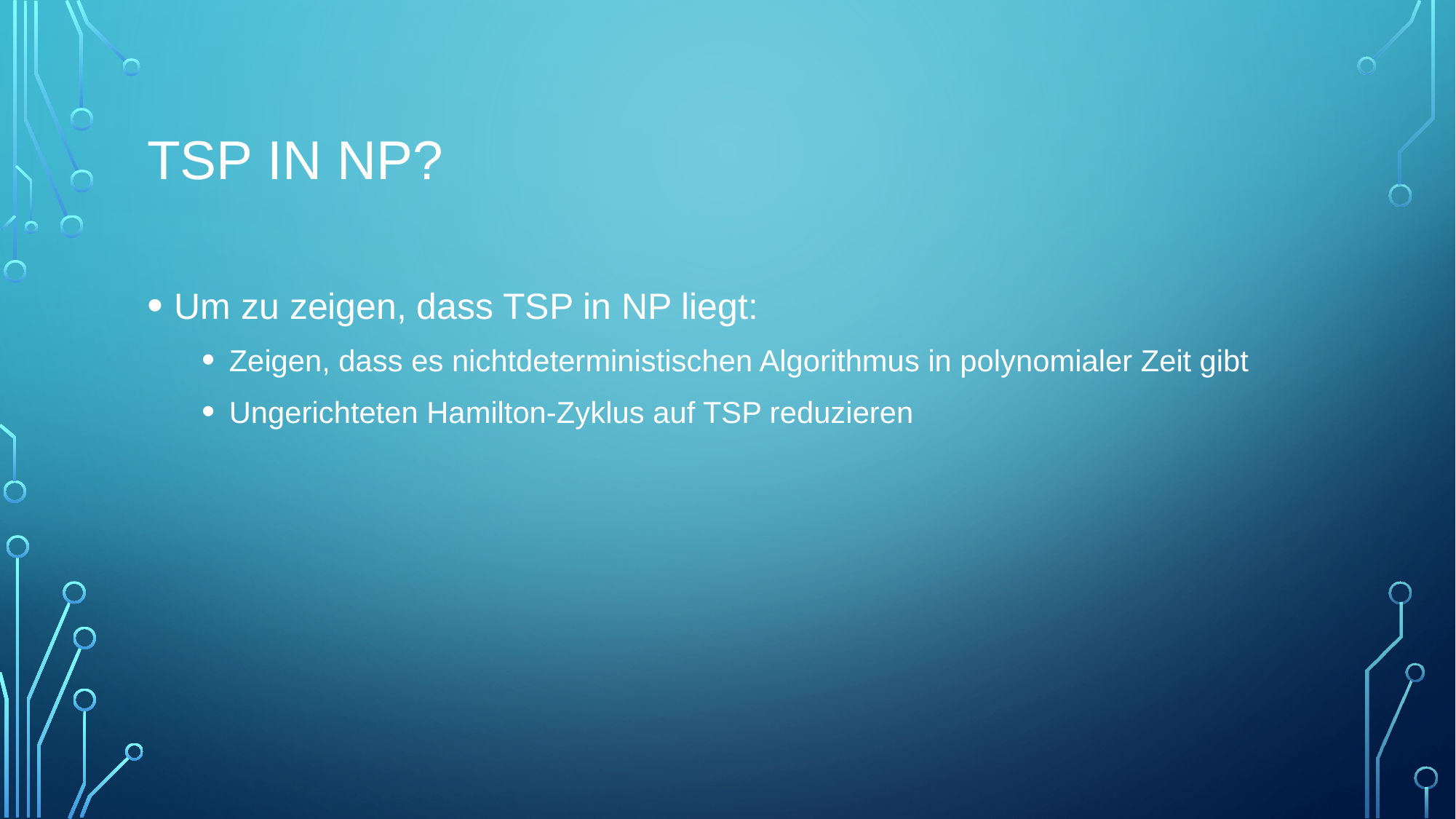

# TSP in NP?
Um zu zeigen, dass TSP in NP liegt:
Zeigen, dass es nichtdeterministischen Algorithmus in polynomialer Zeit gibt
Ungerichteten Hamilton-Zyklus auf TSP reduzieren